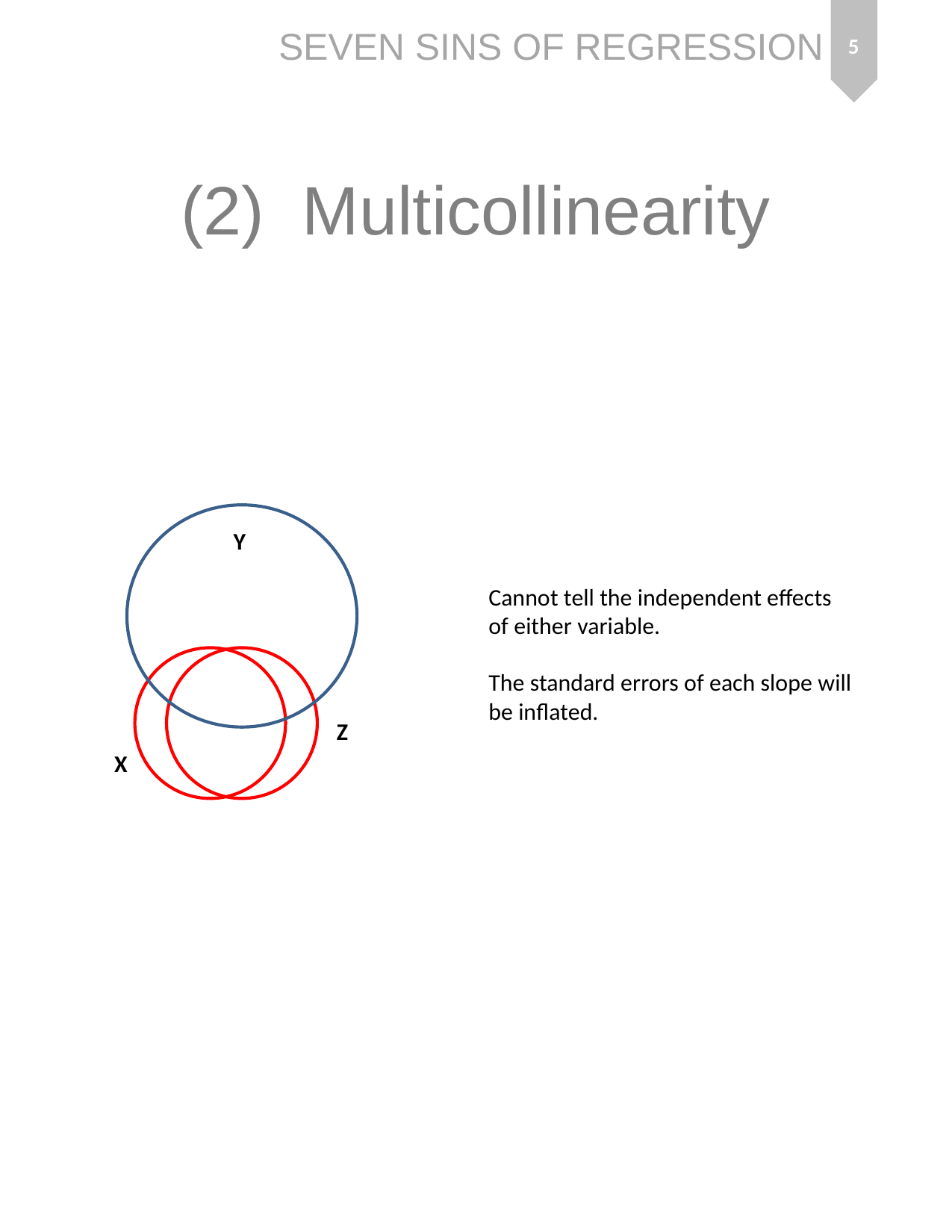

5
# (2)  Multicollinearity

Y
Cannot tell the independent effects
of either variable.

The standard errors of each slope will
be inflated.

Z
X